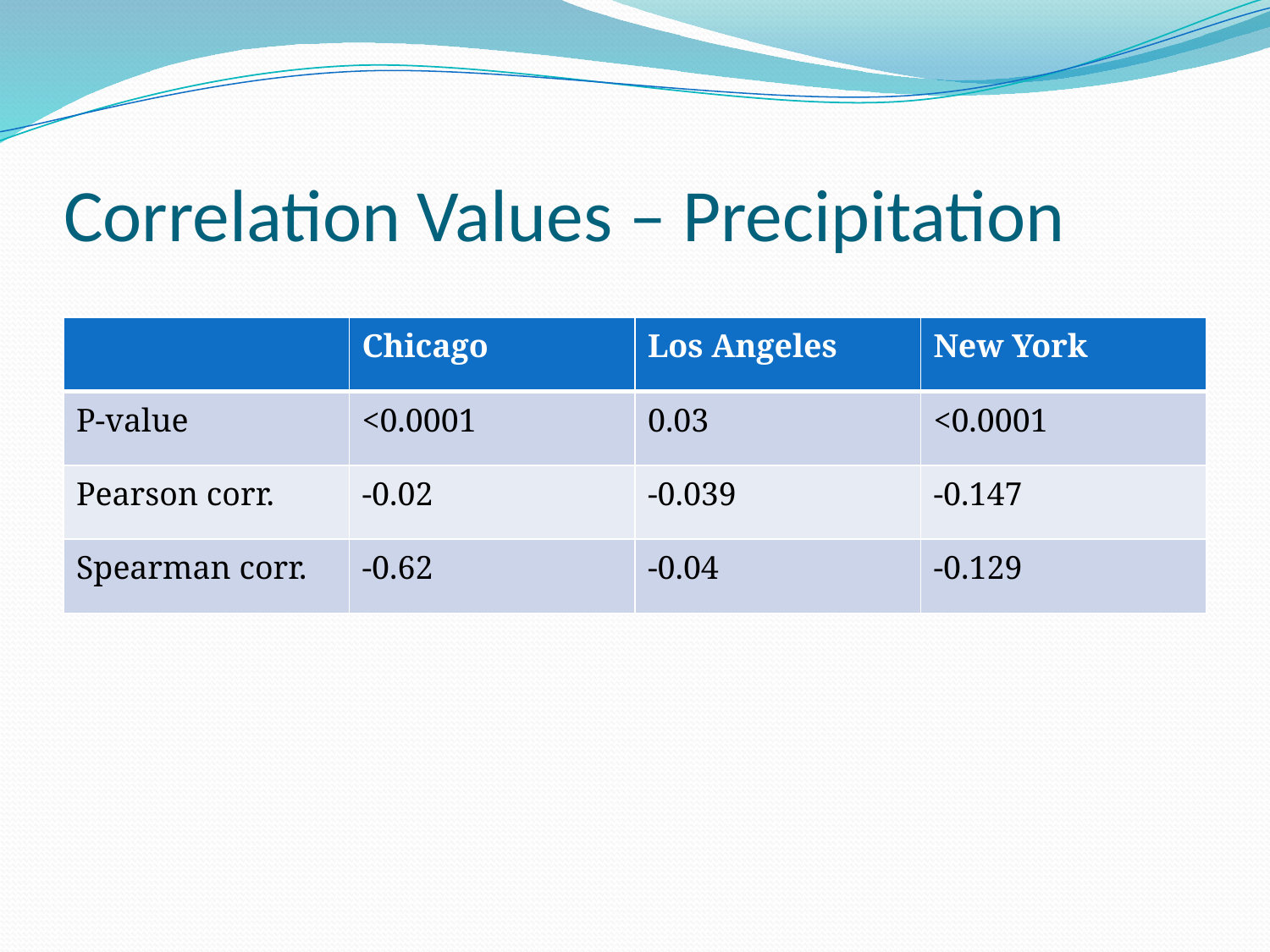

# Correlation Values – Precipitation
|  | Chicago | Los Angeles | New York |
| --- | --- | --- | --- |
| P-value | <0.0001 | 0.03 | <0.0001 |
| Pearson corr. | -0.02 | -0.039 | -0.147 |
| Spearman corr. | -0.62 | -0.04 | -0.129 |